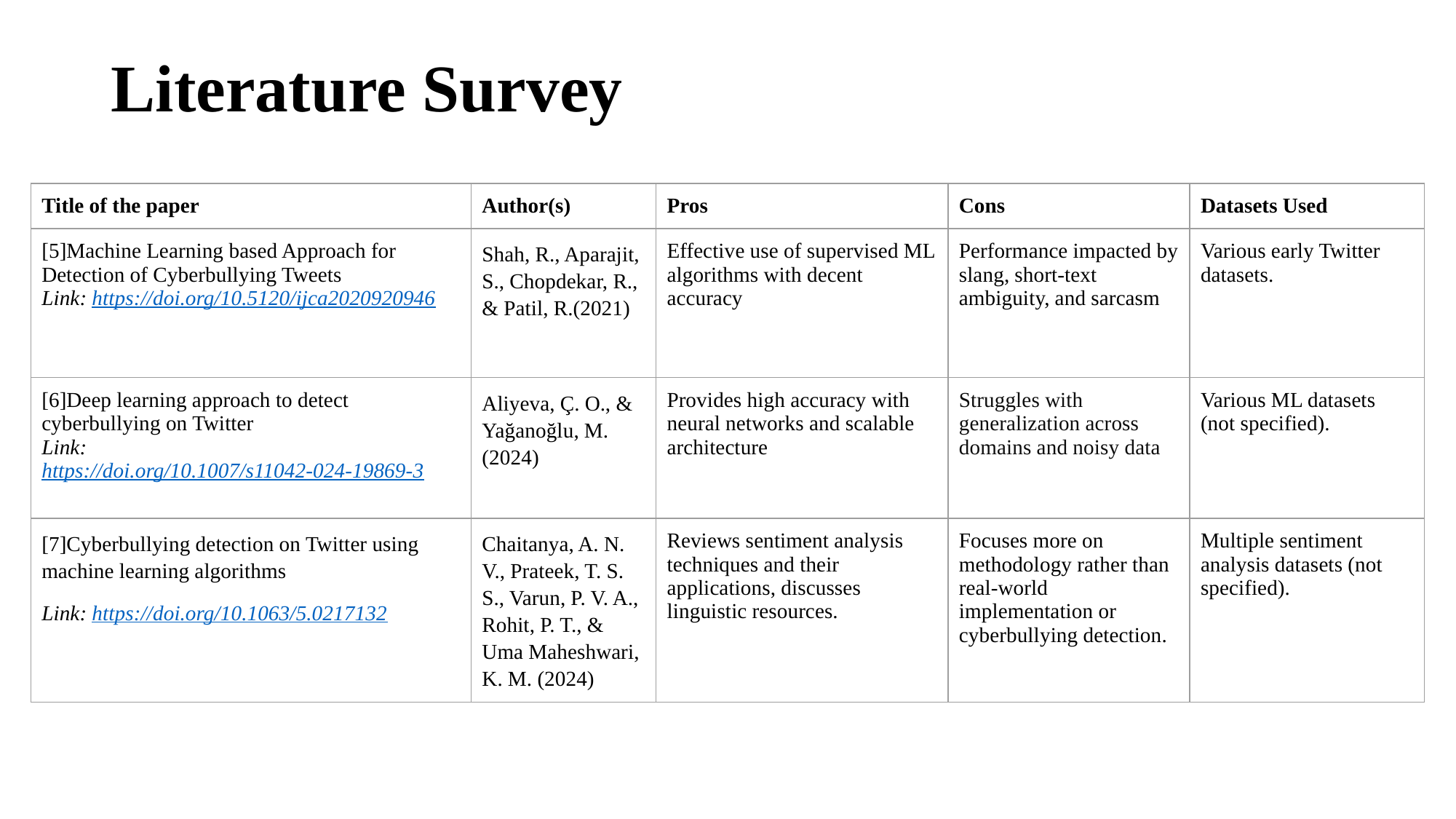

# Literature Survey
| Title of the paper | Author(s) | Pros | Cons | Datasets Used |
| --- | --- | --- | --- | --- |
| [5]Machine Learning based Approach for Detection of Cyberbullying Tweets Link: https://doi.org/10.5120/ijca2020920946 | Shah, R., Aparajit, S., Chopdekar, R., & Patil, R.(2021) | Effective use of supervised ML algorithms with decent accuracy | Performance impacted by slang, short-text ambiguity, and sarcasm | Various early Twitter datasets. |
| [6]Deep learning approach to detect cyberbullying on Twitter Link:https://doi.org/10.1007/s11042-024-19869-3 | Aliyeva, Ç. O., & Yağanoğlu, M. (2024) | Provides high accuracy with neural networks and scalable architecture | Struggles with generalization across domains and noisy data | Various ML datasets (not specified). |
| [7]Cyberbullying detection on Twitter using machine learning algorithms Link: https://doi.org/10.1063/5.0217132 | Chaitanya, A. N. V., Prateek, T. S. S., Varun, P. V. A., Rohit, P. T., & Uma Maheshwari, K. M. (2024) | Reviews sentiment analysis techniques and their applications, discusses linguistic resources. | Focuses more on methodology rather than real-world implementation or cyberbullying detection. | Multiple sentiment analysis datasets (not specified). |